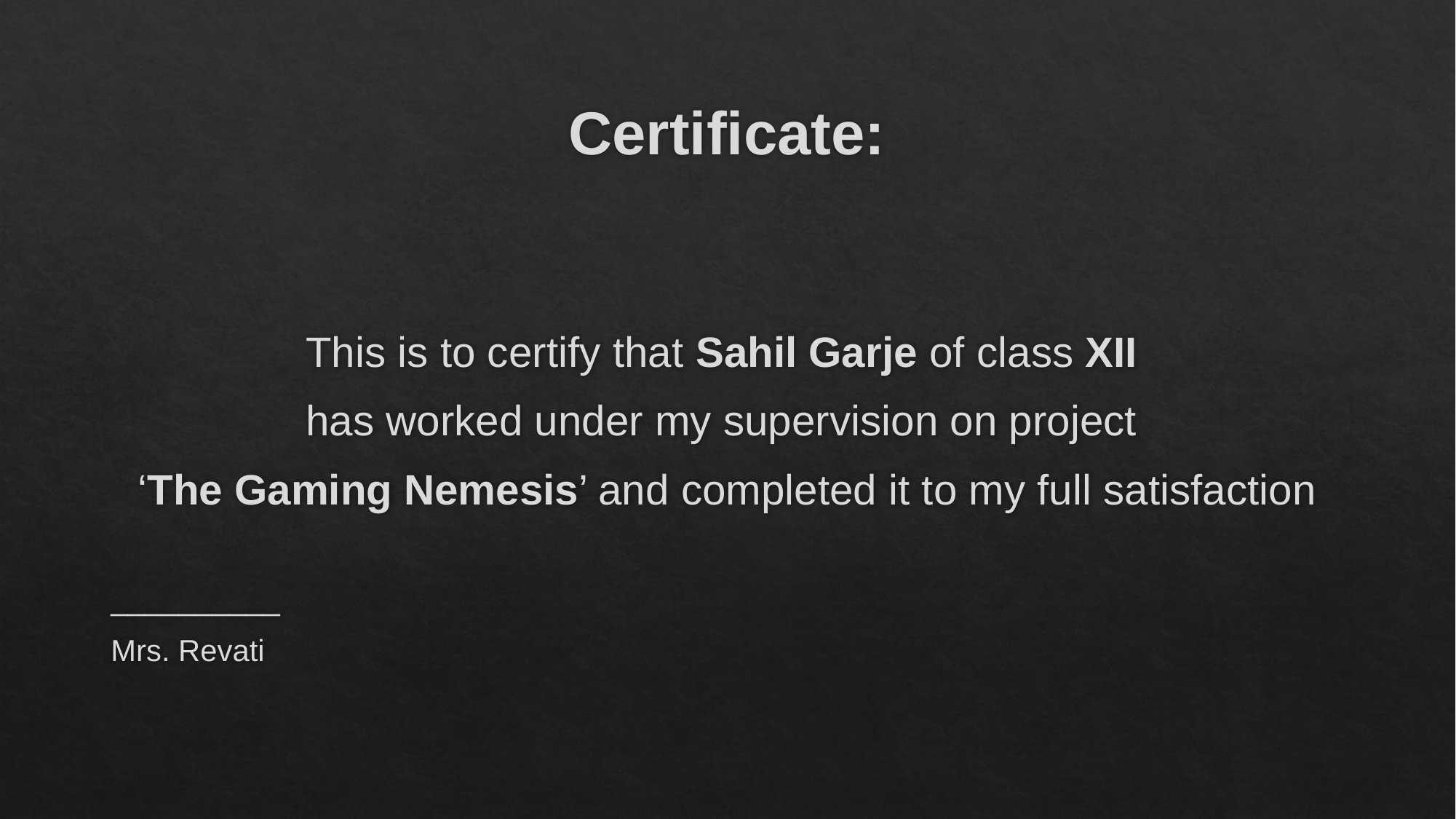

# Certificate:
This is to certify that Sahil Garje of class XII
has worked under my supervision on project
‘The Gaming Nemesis’ and completed it to my full satisfaction

__________
Mrs. Revati